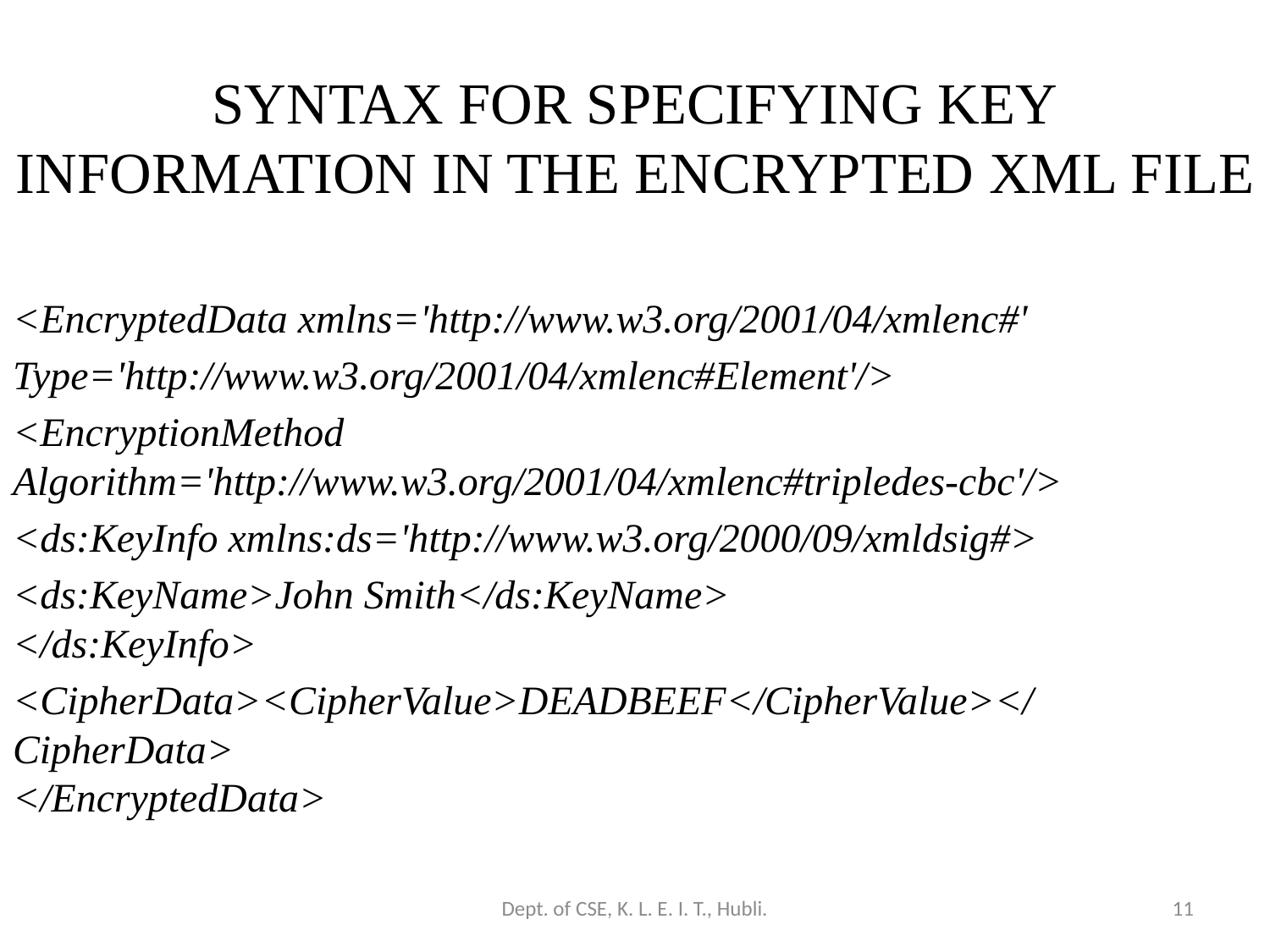

# Syntax for Specifying Key Information in The Encrypted XML File
<EncryptedData xmlns='http://www.w3.org/2001/04/xmlenc#'
Type='http://www.w3.org/2001/04/xmlenc#Element'/>
<EncryptionMethod         Algorithm='http://www.w3.org/2001/04/xmlenc#tripledes-cbc'/>
<ds:KeyInfo xmlns:ds='http://www.w3.org/2000/09/xmldsig#>
<ds:KeyName>John Smith</ds:KeyName>
</ds:KeyInfo>
<CipherData><CipherValue>DEADBEEF</CipherValue></CipherData>
</EncryptedData>
Dept. of CSE, K. L. E. I. T., Hubli.
11